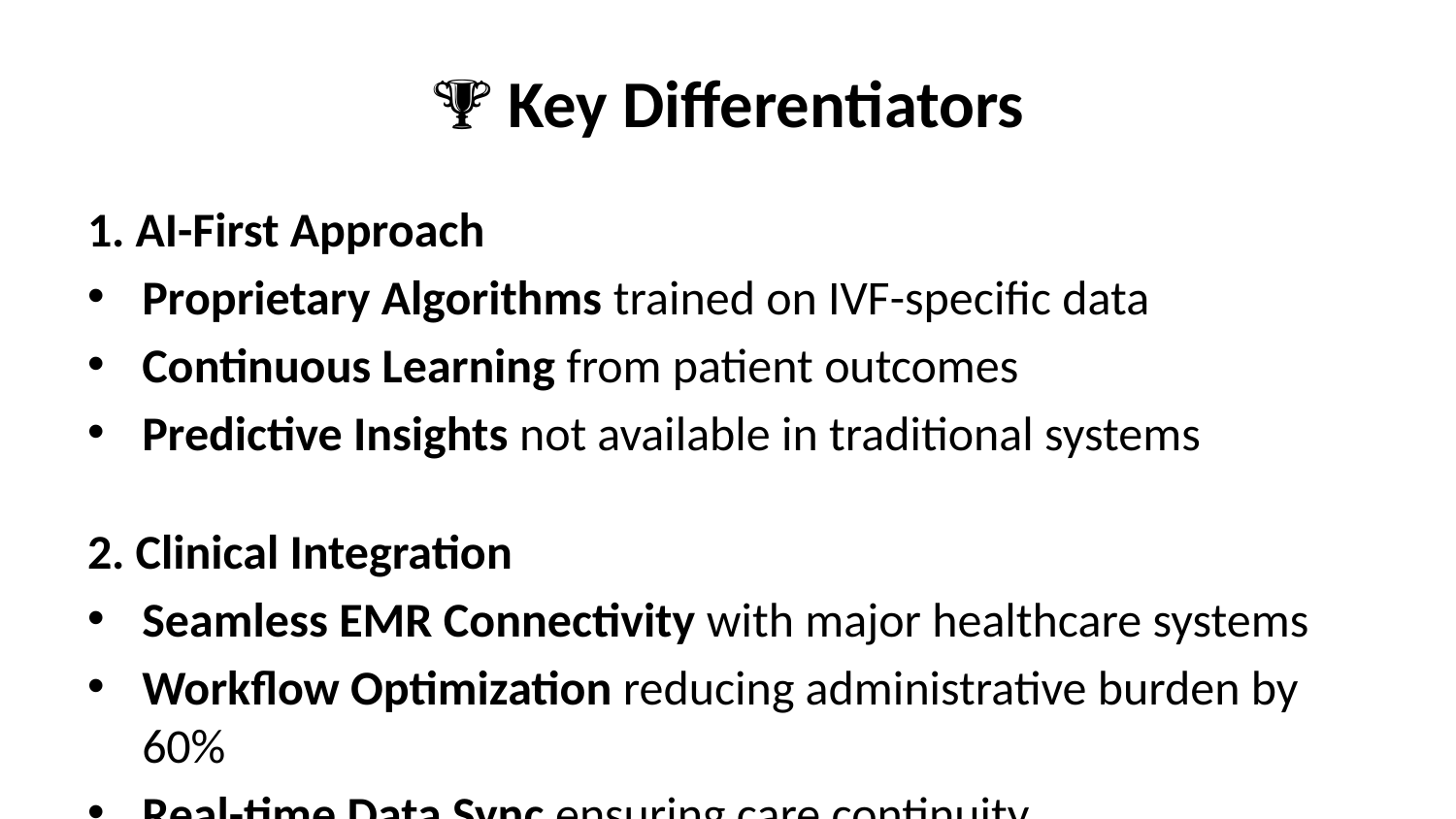

# 🏆 Key Differentiators
1. AI-First Approach
Proprietary Algorithms trained on IVF-specific data
Continuous Learning from patient outcomes
Predictive Insights not available in traditional systems
2. Clinical Integration
Seamless EMR Connectivity with major healthcare systems
Workflow Optimization reducing administrative burden by 60%
Real-time Data Sync ensuring care continuity
3. Evidence-Based Framework
ESHRE Guidelines Compliance ensuring clinical validity
Research-Backed Assessments with proven efficacy
Outcome Tracking with measurable improvements
4. Scalable Technology
Cloud-Native Architecture supporting global deployment
Multi-tenant SaaS with enterprise-grade security
API-First Design enabling rapid integrations